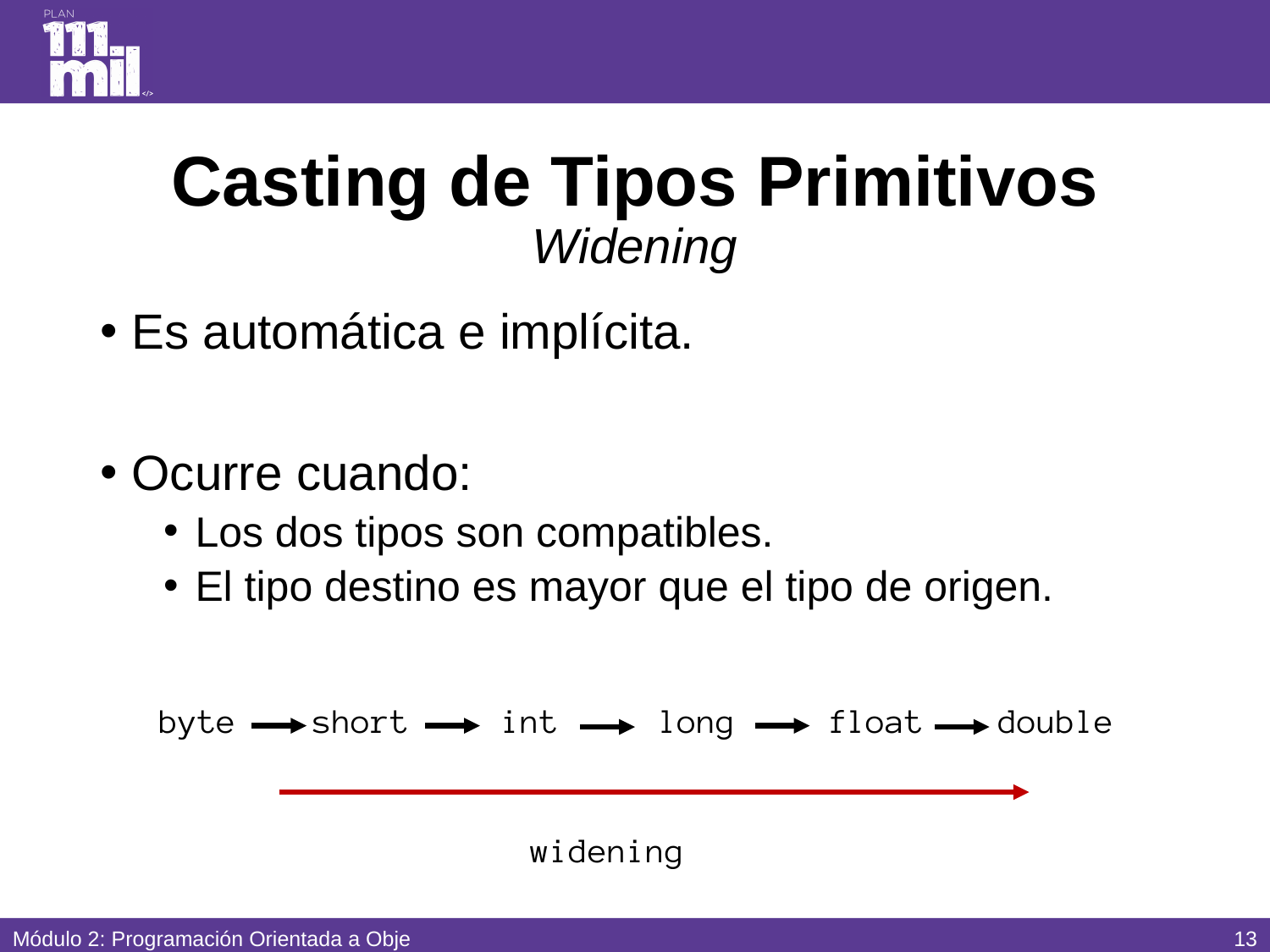

# Casting de Tipos Primitivos Widening
Es automática e implícita.

Ocurre cuando:
Los dos tipos son compatibles.
El tipo destino es mayor que el tipo de origen.
| byte |  | short |  | int |  | long |  | float |  | double |
| --- | --- | --- | --- | --- | --- | --- | --- | --- | --- | --- |
widening
13
Módulo 2: Programación Orientada a Objetos